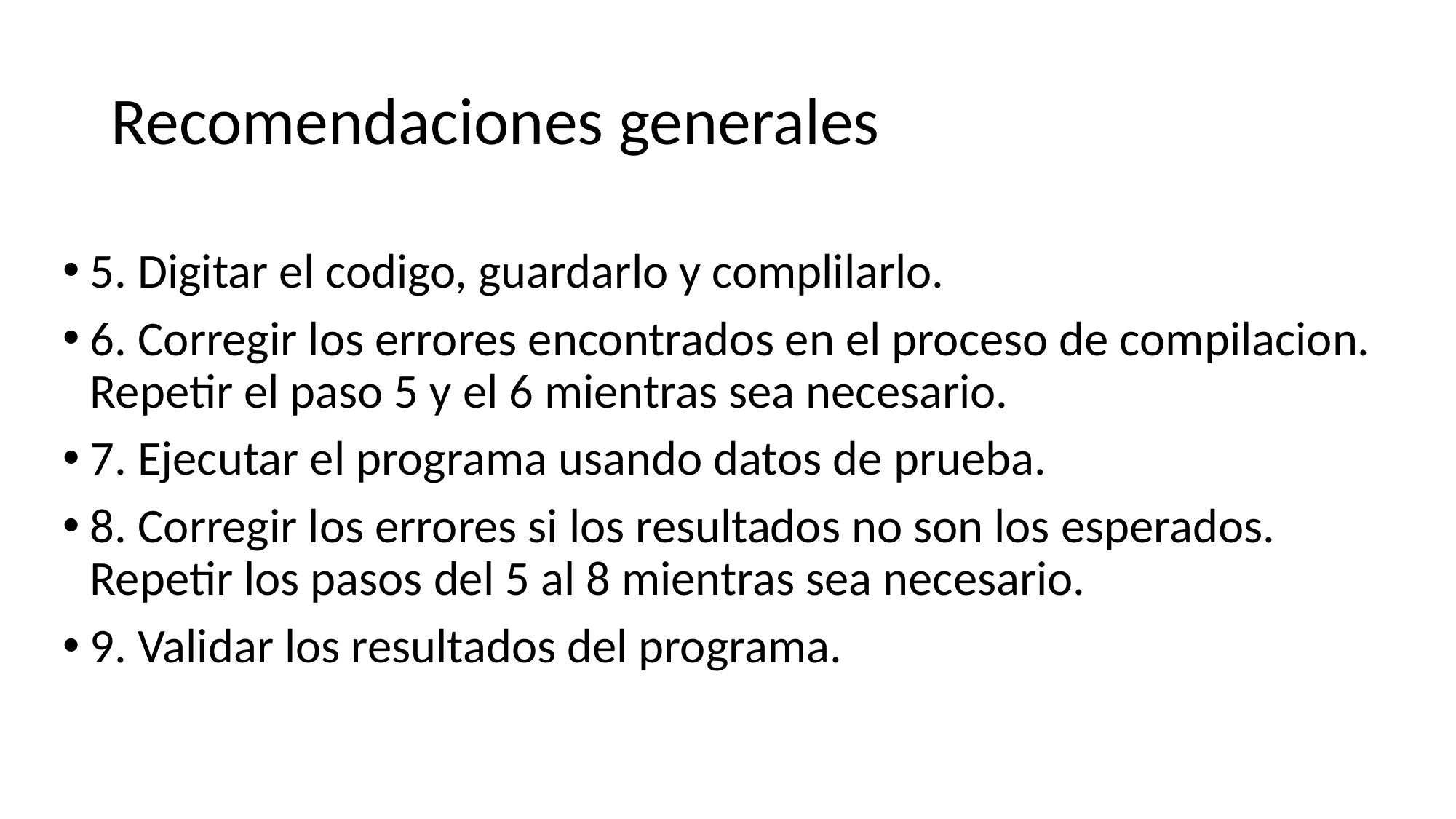

# Recomendaciones generales
5. Digitar el codigo, guardarlo y complilarlo.
6. Corregir los errores encontrados en el proceso de compilacion. Repetir el paso 5 y el 6 mientras sea necesario.
7. Ejecutar el programa usando datos de prueba.
8. Corregir los errores si los resultados no son los esperados. Repetir los pasos del 5 al 8 mientras sea necesario.
9. Validar los resultados del programa.